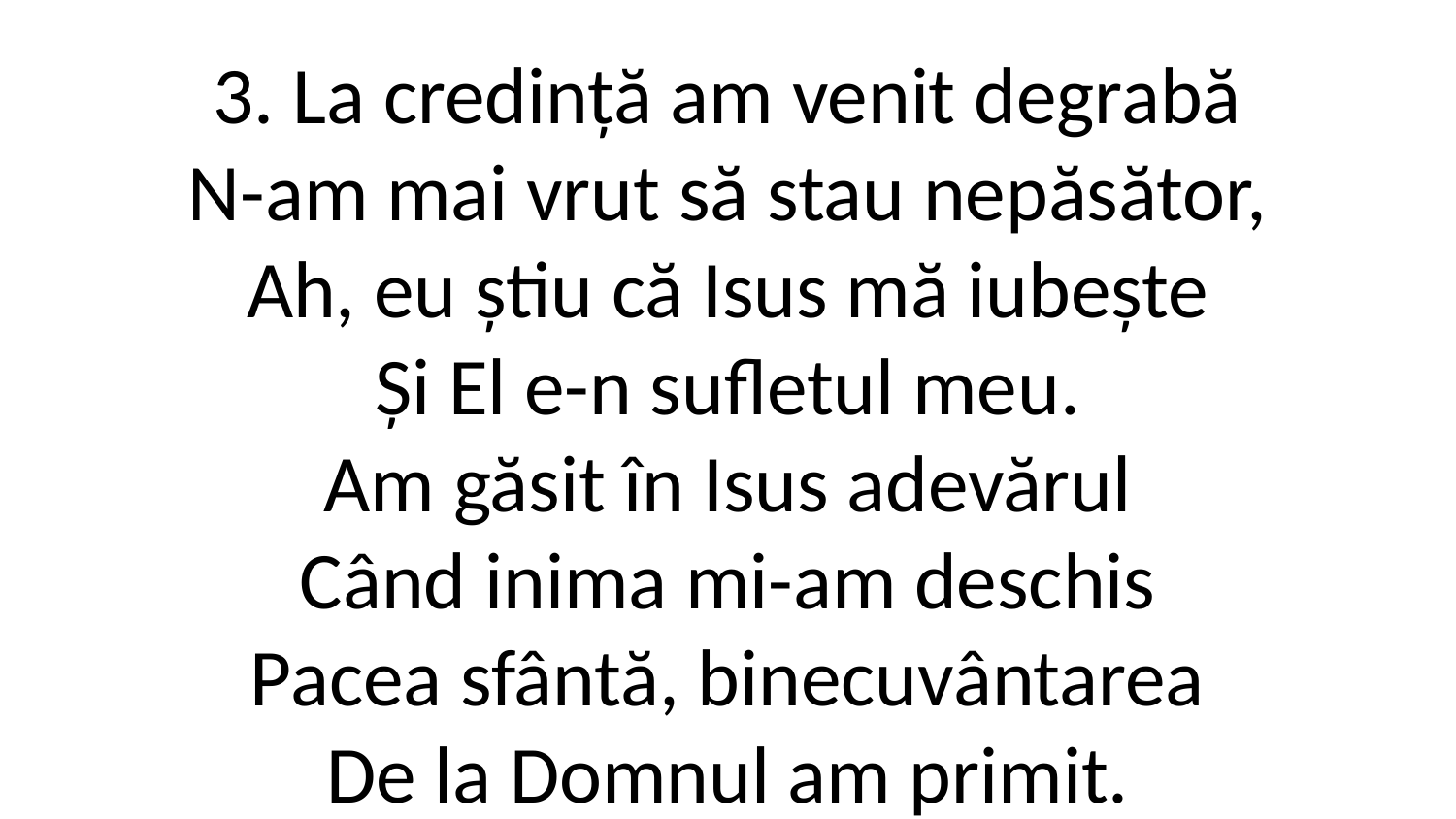

3. La credință am venit degrabă
N-am mai vrut să stau nepăsător,
Ah, eu știu că Isus mă iubește
Și El e-n sufletul meu.
Am găsit în Isus adevărul
Când inima mi-am deschis
Pacea sfântă, binecuvântarea
De la Domnul am primit.